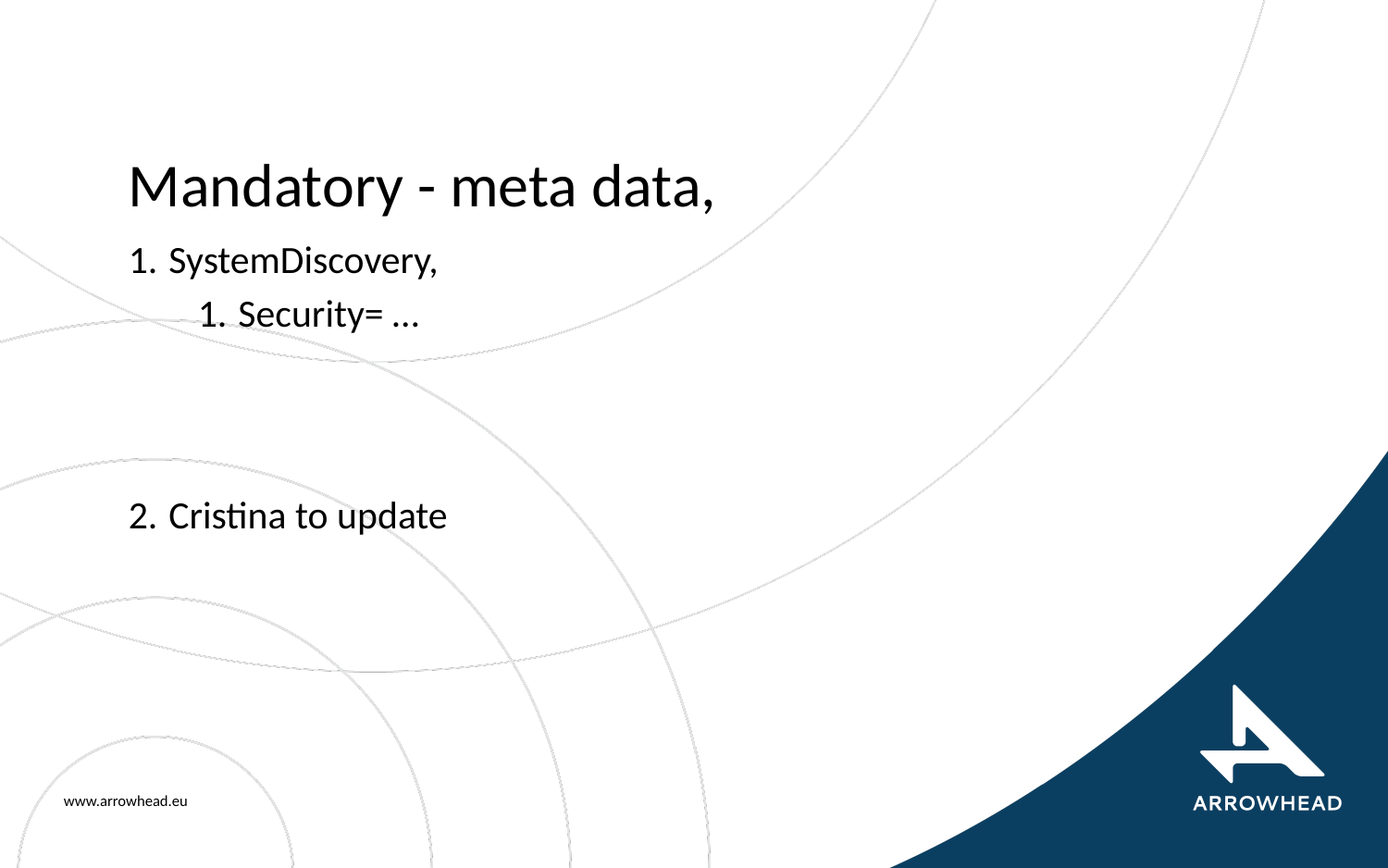

# Mandatory - meta data,
SystemDiscovery,
Security= …

Cristina to update